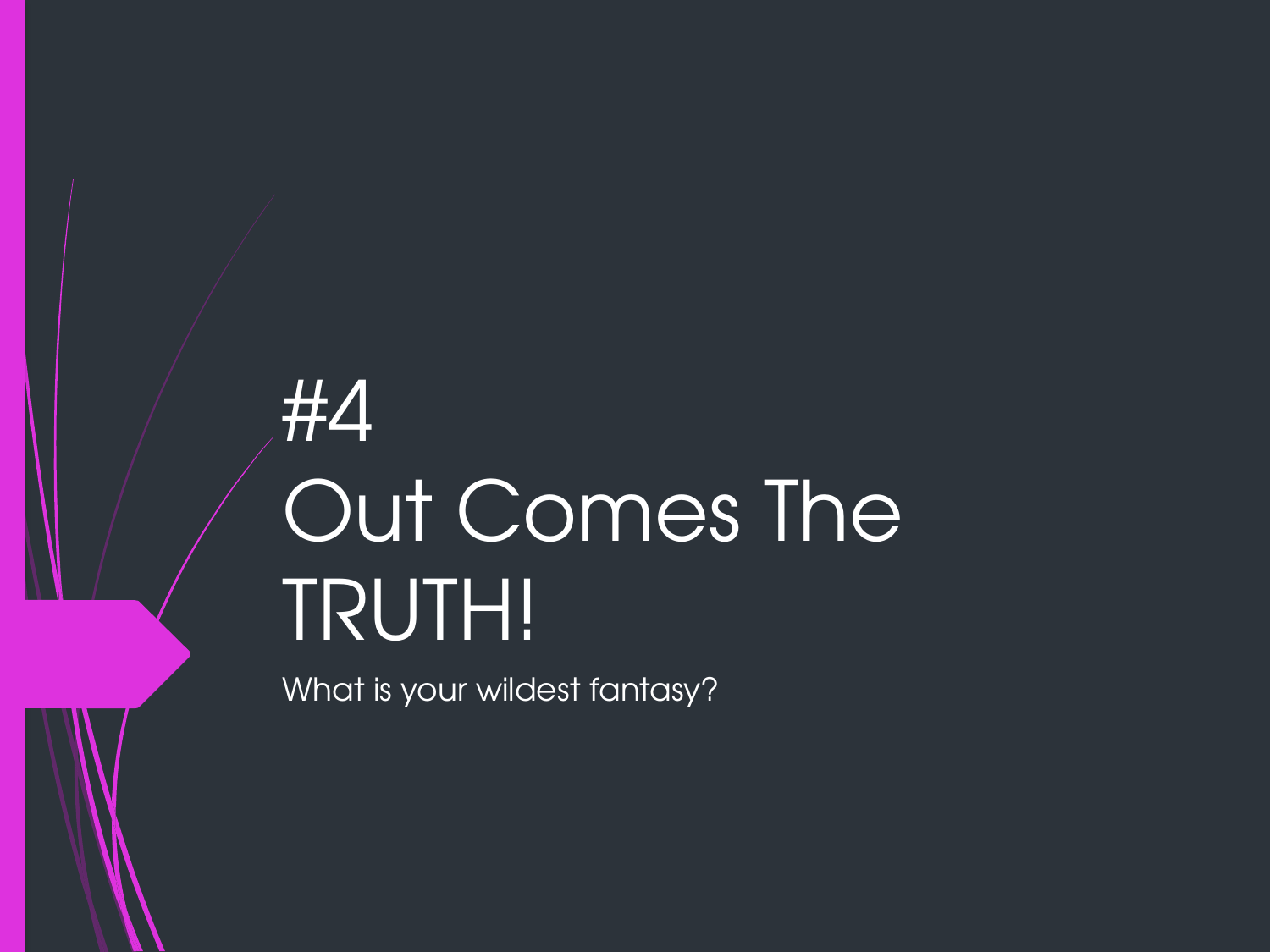

# #4
Out Comes The TRUTH!
What is your wildest fantasy?